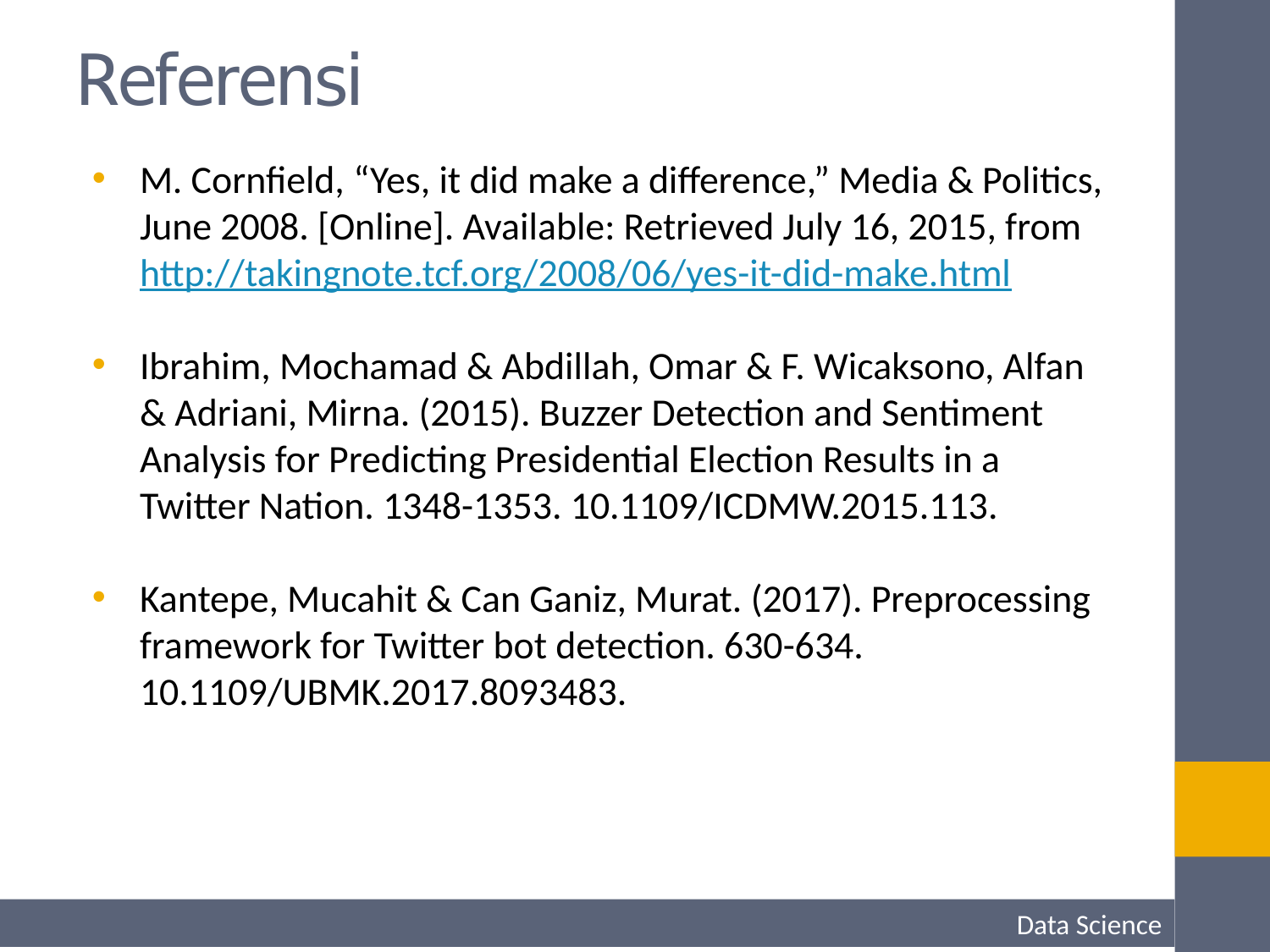

# Referensi
M. Cornfield, “Yes, it did make a difference,” Media & Politics, June 2008. [Online]. Available: Retrieved July 16, 2015, from http://takingnote.tcf.org/2008/06/yes-it-did-make.html

Ibrahim, Mochamad & Abdillah, Omar & F. Wicaksono, Alfan & Adriani, Mirna. (2015). Buzzer Detection and Sentiment Analysis for Predicting Presidential Election Results in a Twitter Nation. 1348-1353. 10.1109/ICDMW.2015.113.

Kantepe, Mucahit & Can Ganiz, Murat. (2017). Preprocessing framework for Twitter bot detection. 630-634. 10.1109/UBMK.2017.8093483.